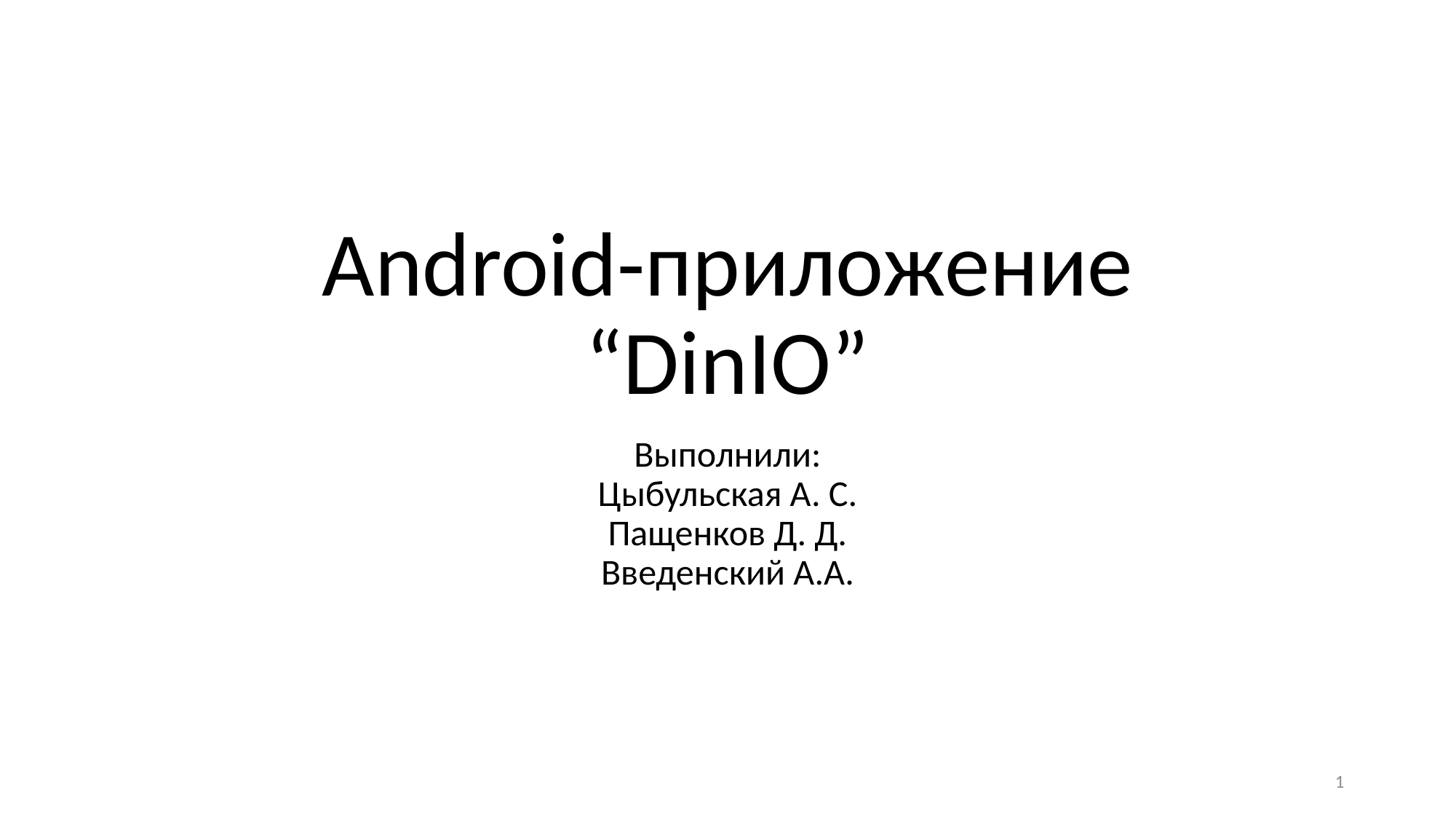

# Android-приложение “DinIO”
Выполнили:
Цыбульская А. С.
Пащенков Д. Д.
Введенский А.А.

1